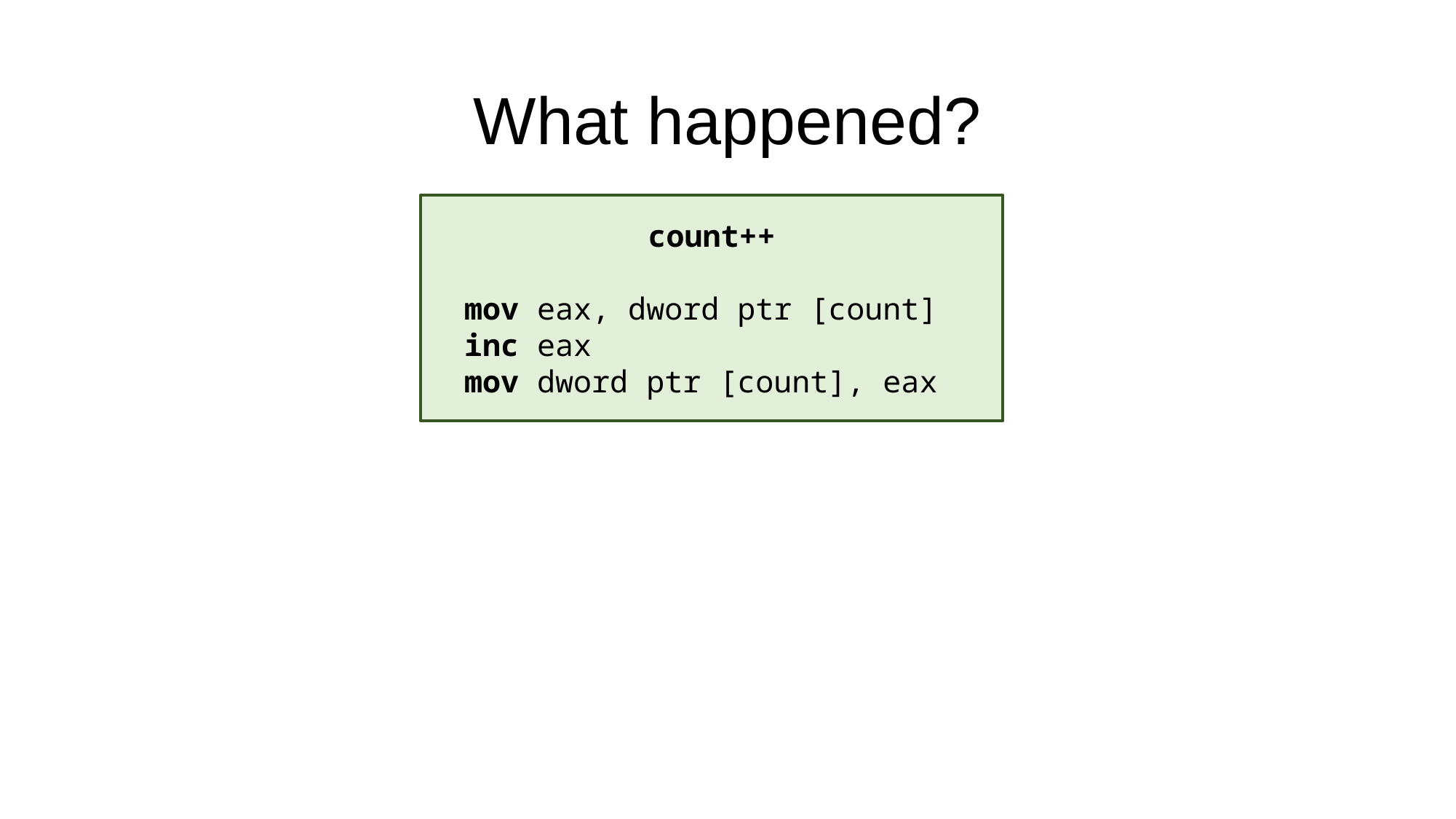

# What happened?
count++

mov eax, dword ptr [count]
inc eax
mov dword ptr [count], eax